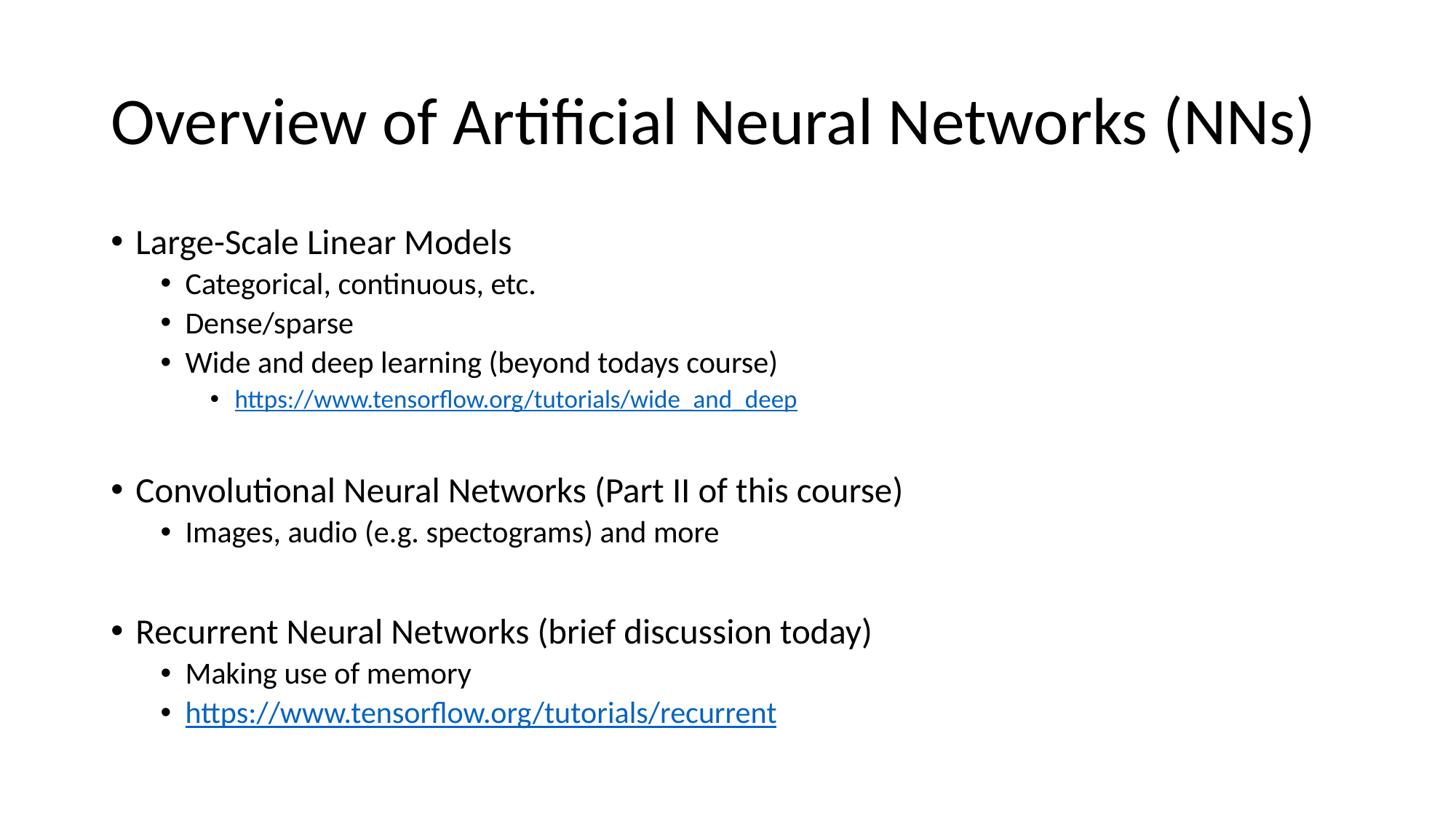

# Overview of Artificial Neural Networks (NNs)
Large-Scale Linear Models
Categorical, continuous, etc.
Dense/sparse
Wide and deep learning (beyond todays course)
https://www.tensorflow.org/tutorials/wide_and_deep

Convolutional Neural Networks (Part II of this course)
Images, audio (e.g. spectograms) and more

Recurrent Neural Networks (brief discussion today)
Making use of memory
https://www.tensorflow.org/tutorials/recurrent